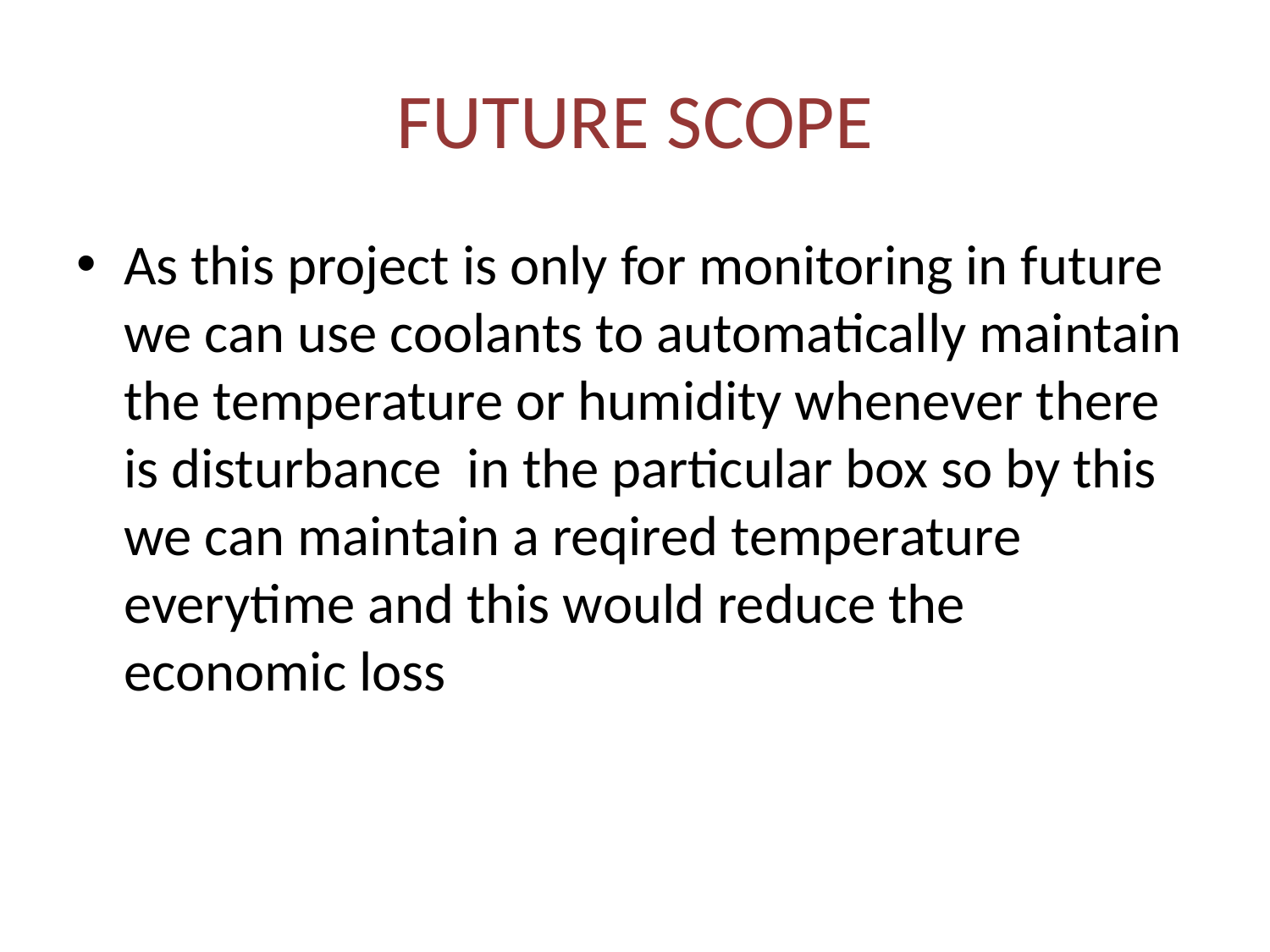

# FUTURE SCOPE
As this project is only for monitoring in future we can use coolants to automatically maintain the temperature or humidity whenever there is disturbance  in the particular box so by this we can maintain a reqired temperature everytime and this would reduce the economic loss